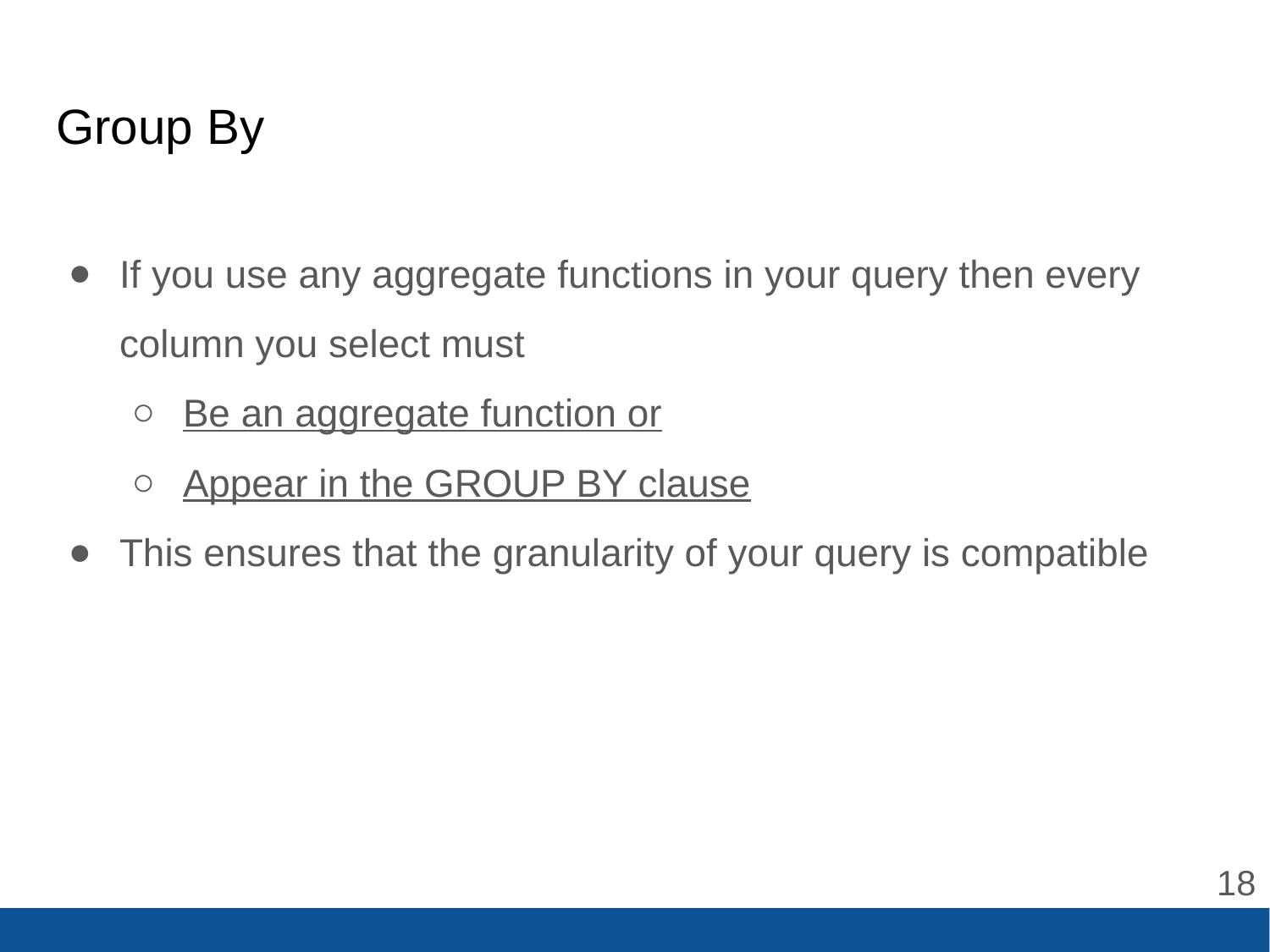

# Group By

If you use any aggregate functions in your query then every column you select must
Be an aggregate function or
Appear in the GROUP BY clause
This ensures that the granularity of your query is compatible

18